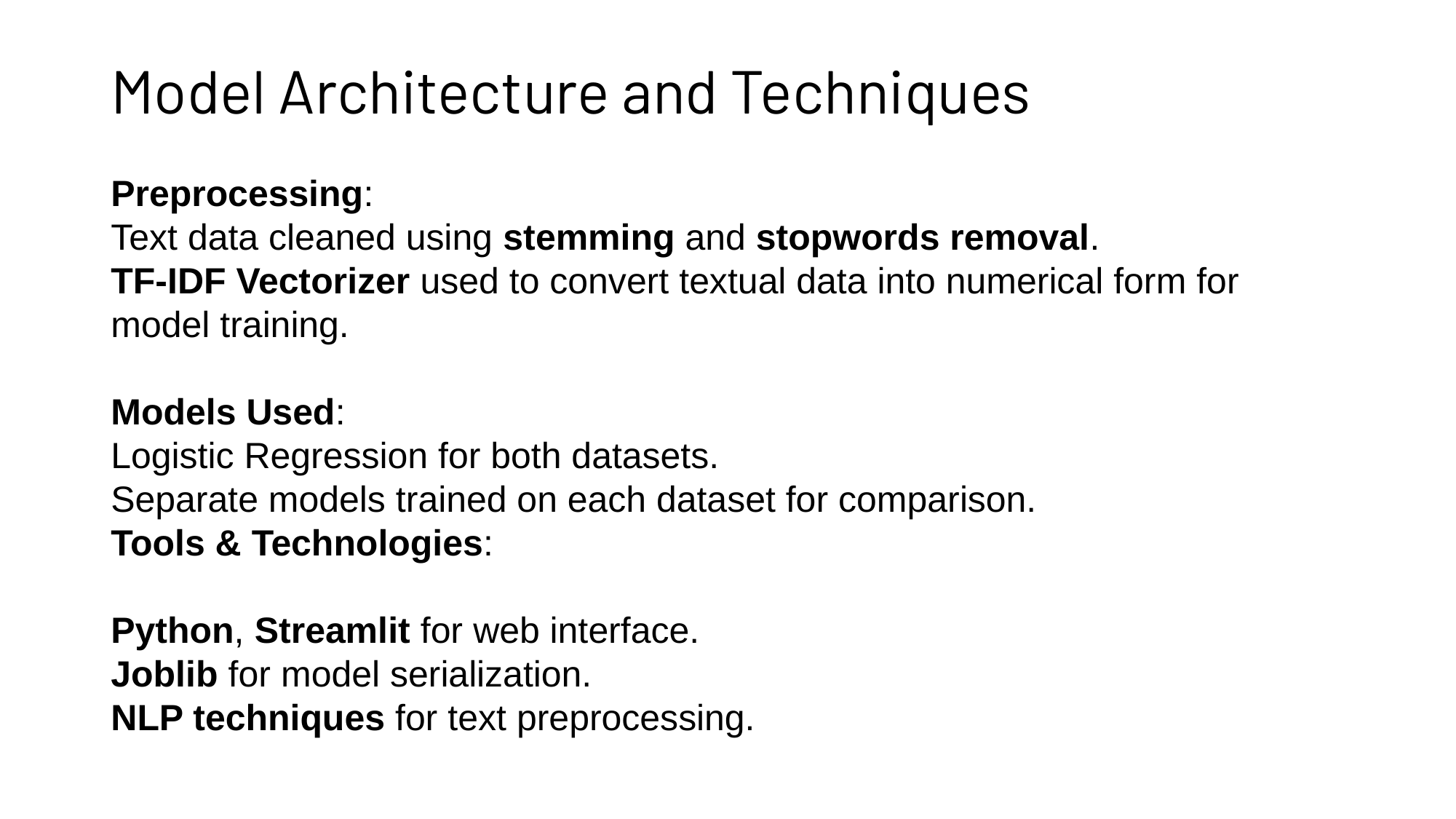

# Model Architecture and Techniques Preprocessing: Text data cleaned using stemming and stopwords removal. TF-IDF Vectorizer used to convert textual data into numerical form for model training. Models Used: Logistic Regression for both datasets. Separate models trained on each dataset for comparison. Tools & Technologies: Python, Streamlit for web interface. Joblib for model serialization. NLP techniques for text preprocessing.